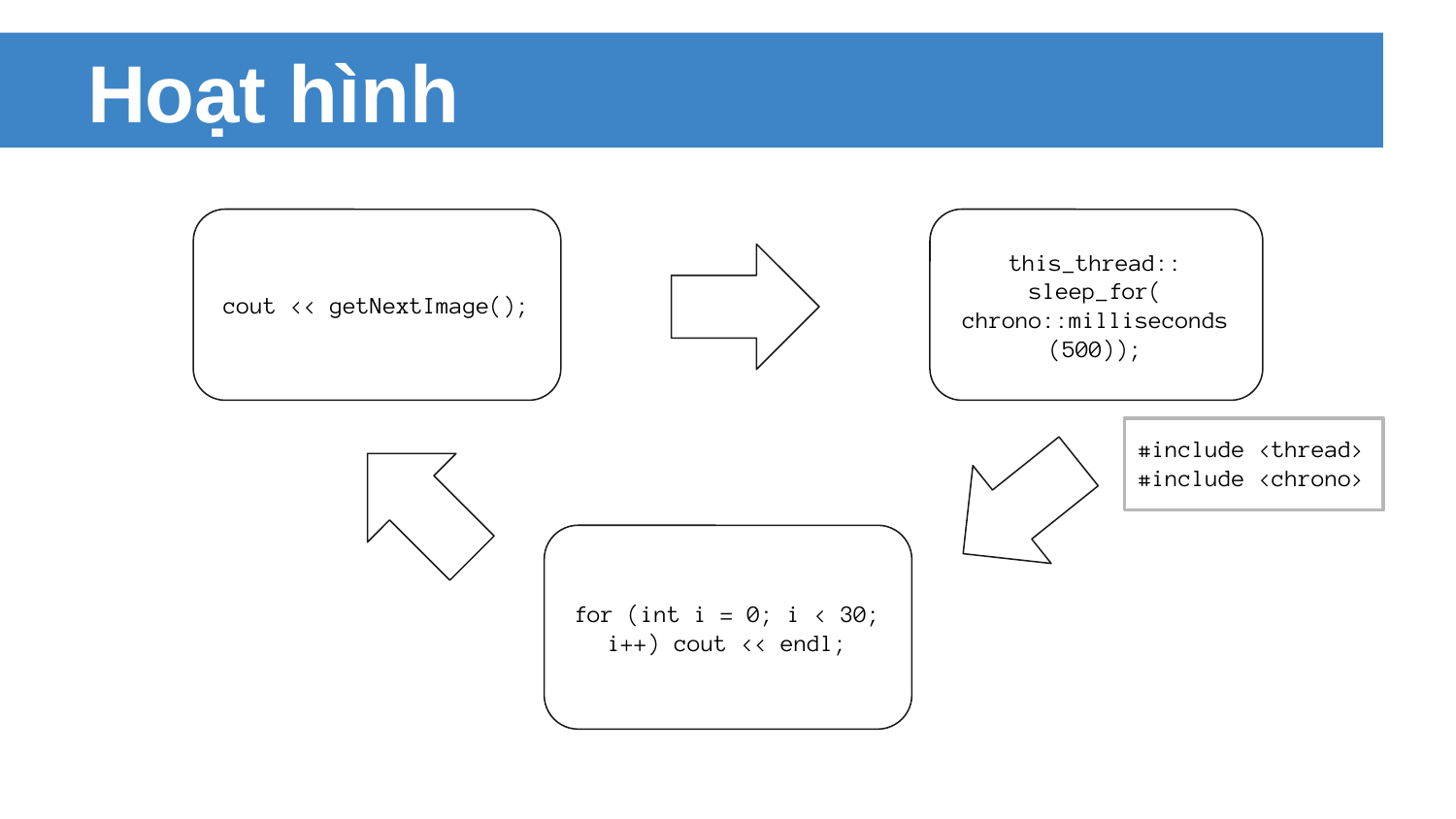

# Hoạt hình

cout << getNextImage();
this_thread::
sleep_for(
chrono::milliseconds
(500));

#include <thread>
#include <chrono>

for (int i = 0; i < 30; i++) cout << endl;